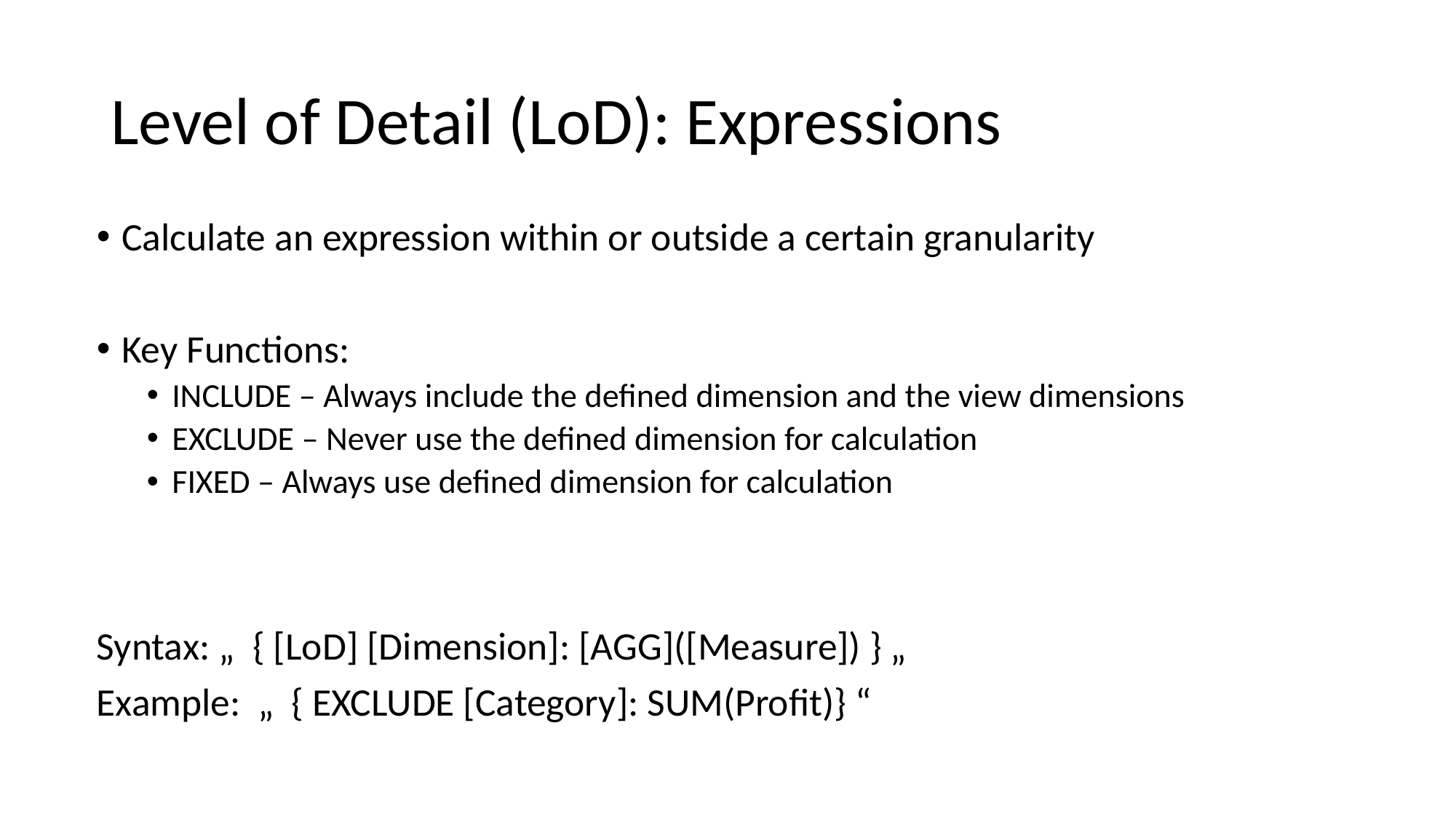

# Level of Detail (LoD): Expressions
Calculate an expression within or outside a certain granularity

Key Functions:
INCLUDE – Always include the defined dimension and the view dimensions
EXCLUDE – Never use the defined dimension for calculation
FIXED – Always use defined dimension for calculation

Syntax: „  { [LoD] [Dimension]: [AGG]([Measure]) } „
Example:  „  { EXCLUDE [Category]: SUM(Profit)} “